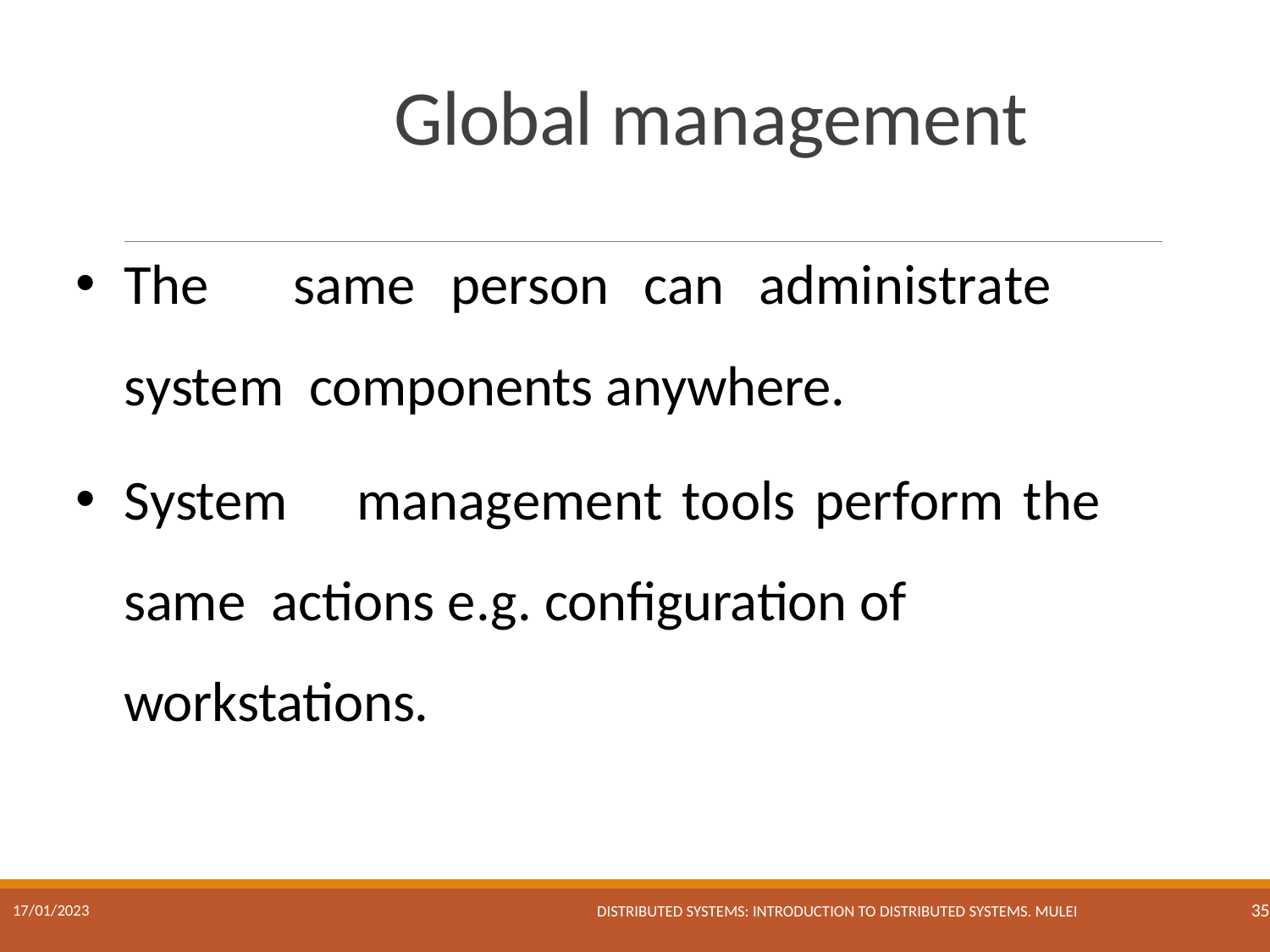

# Global management
The	same	person	can	administrate	system  components anywhere.
System	management	tools	perform	the	same  actions e.g. configuration of workstations.
Distributed Systems: Introduction to Distributed Systems. Mulei
17/01/2023
35